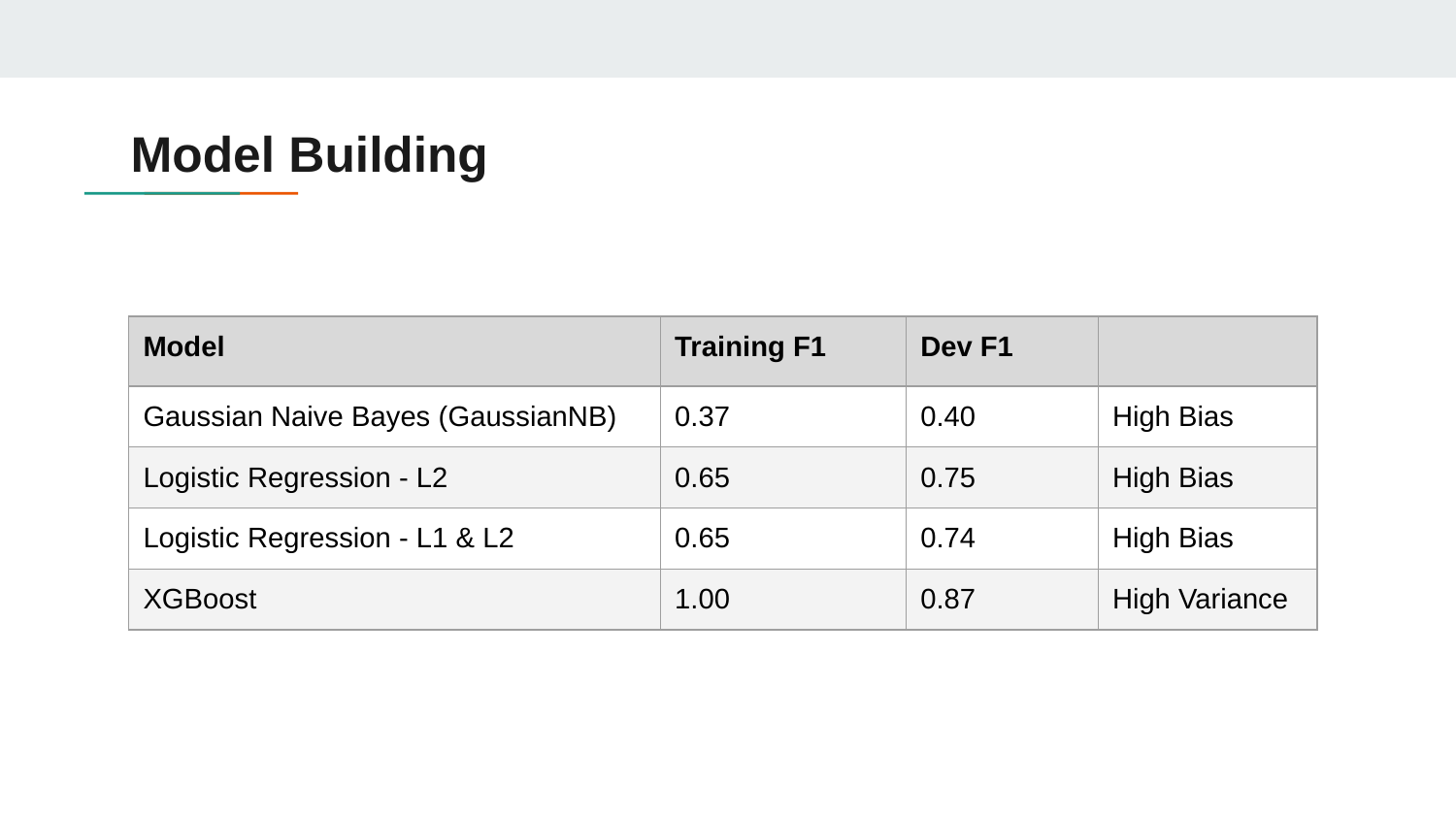

# Model Building
| Model | Training F1 | Dev F1 |  |
| --- | --- | --- | --- |
| Gaussian Naive Bayes (GaussianNB) | 0.37 | 0.40 | High Bias |
| Logistic Regression - L2 | 0.65 | 0.75 | High Bias |
| Logistic Regression - L1 & L2 | 0.65 | 0.74 | High Bias |
| XGBoost | 1.00 | 0.87 | High Variance |